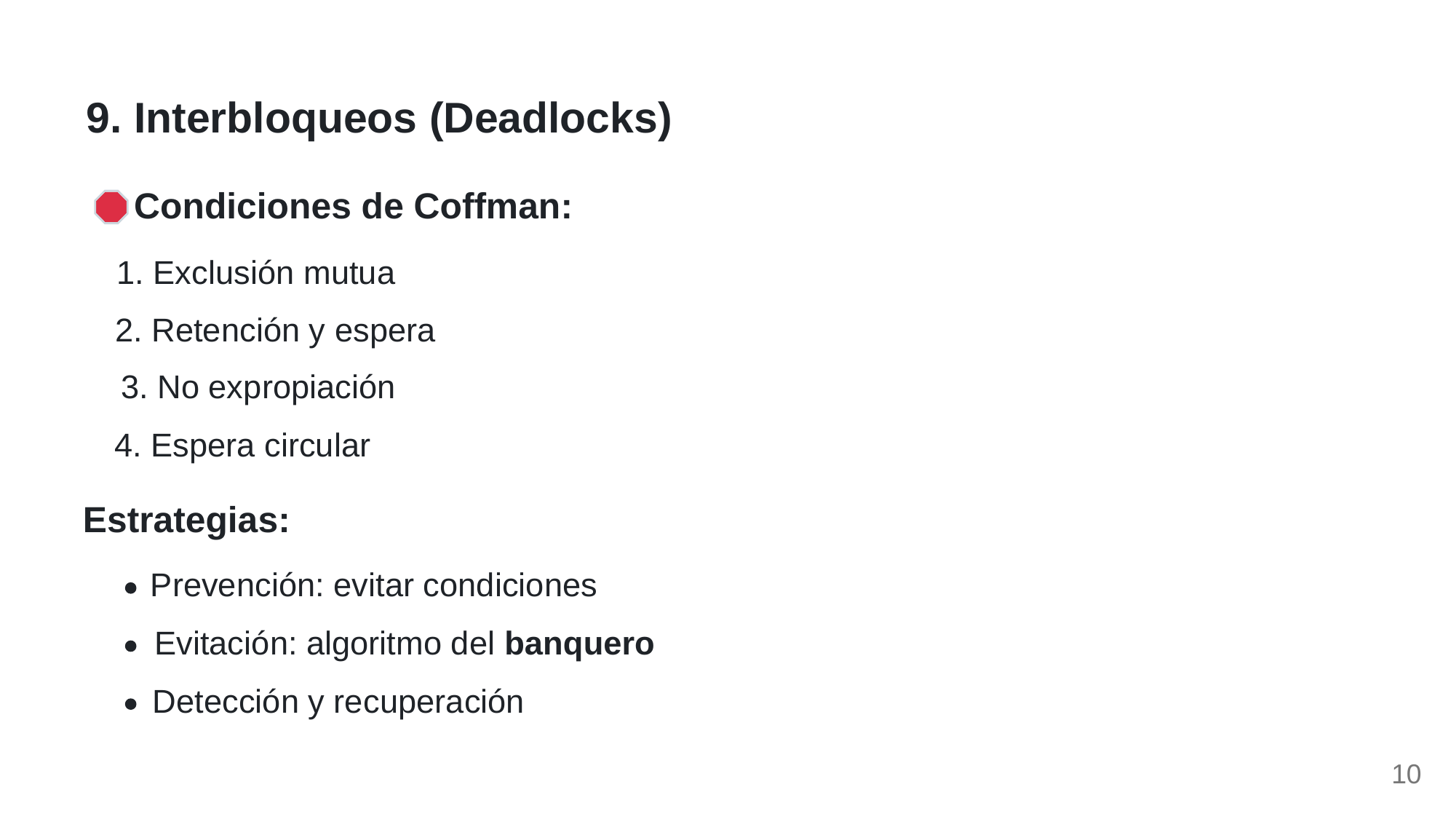

9. Interbloqueos (Deadlocks)
 Condiciones de Coffman:

1. Exclusión mutua
2. Retención y espera
3. No expropiación
4. Espera circular
Estrategias:
Prevención: evitar condiciones

Evitación: algoritmo del banquero

Detección y recuperación

10